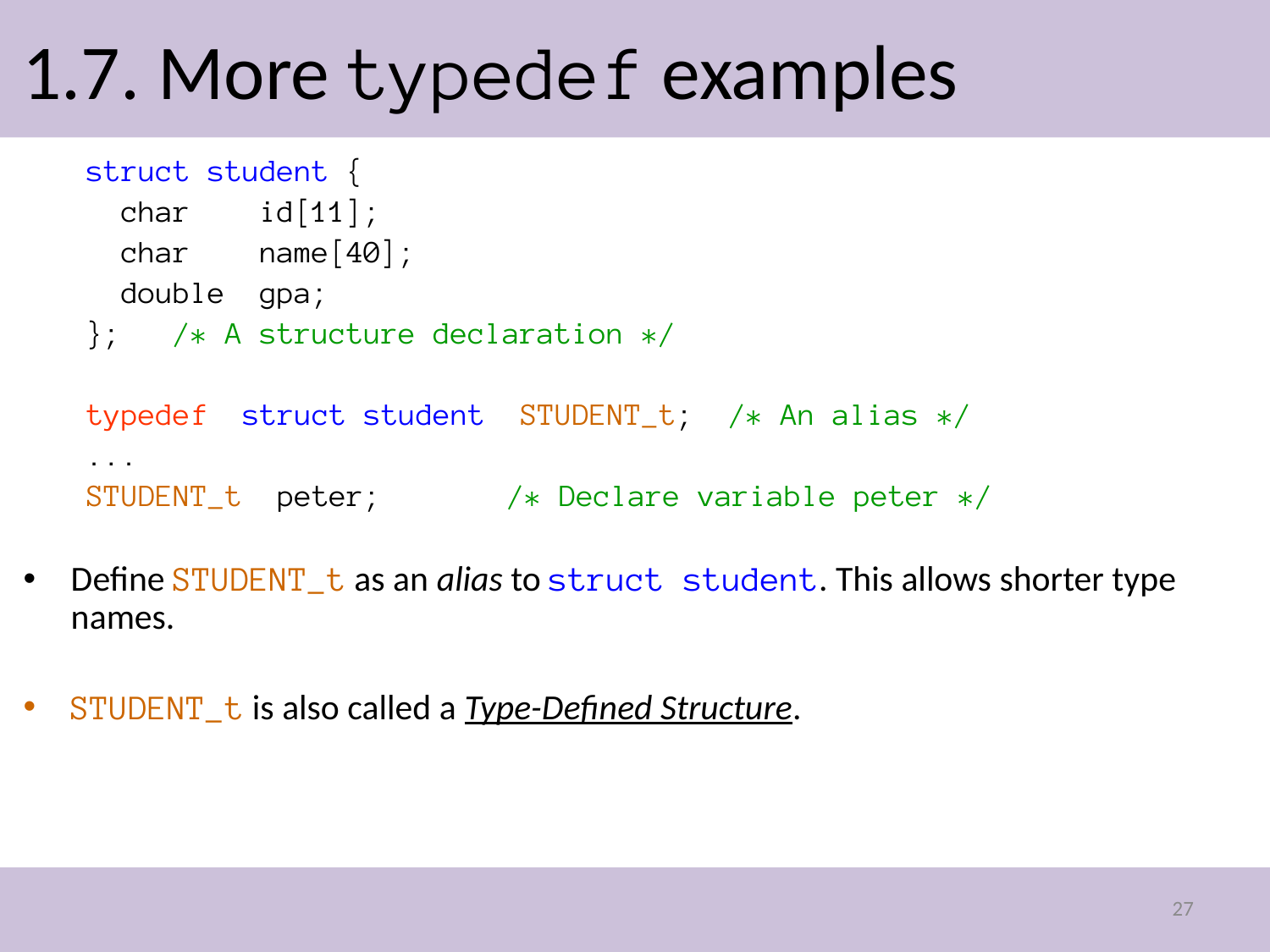

# 1.7. More typedef examples
struct student {
  char    id[11];
  char    name[40];
  double  gpa;
};   /* A structure declaration */

typedef  struct student  STUDENT_t;  /* An alias */
...
STUDENT_t  peter;	/* Declare variable peter */

Define STUDENT_t as an alias to struct student. This allows shorter type names.

STUDENT_t is also called a Type-Defined Structure.
27